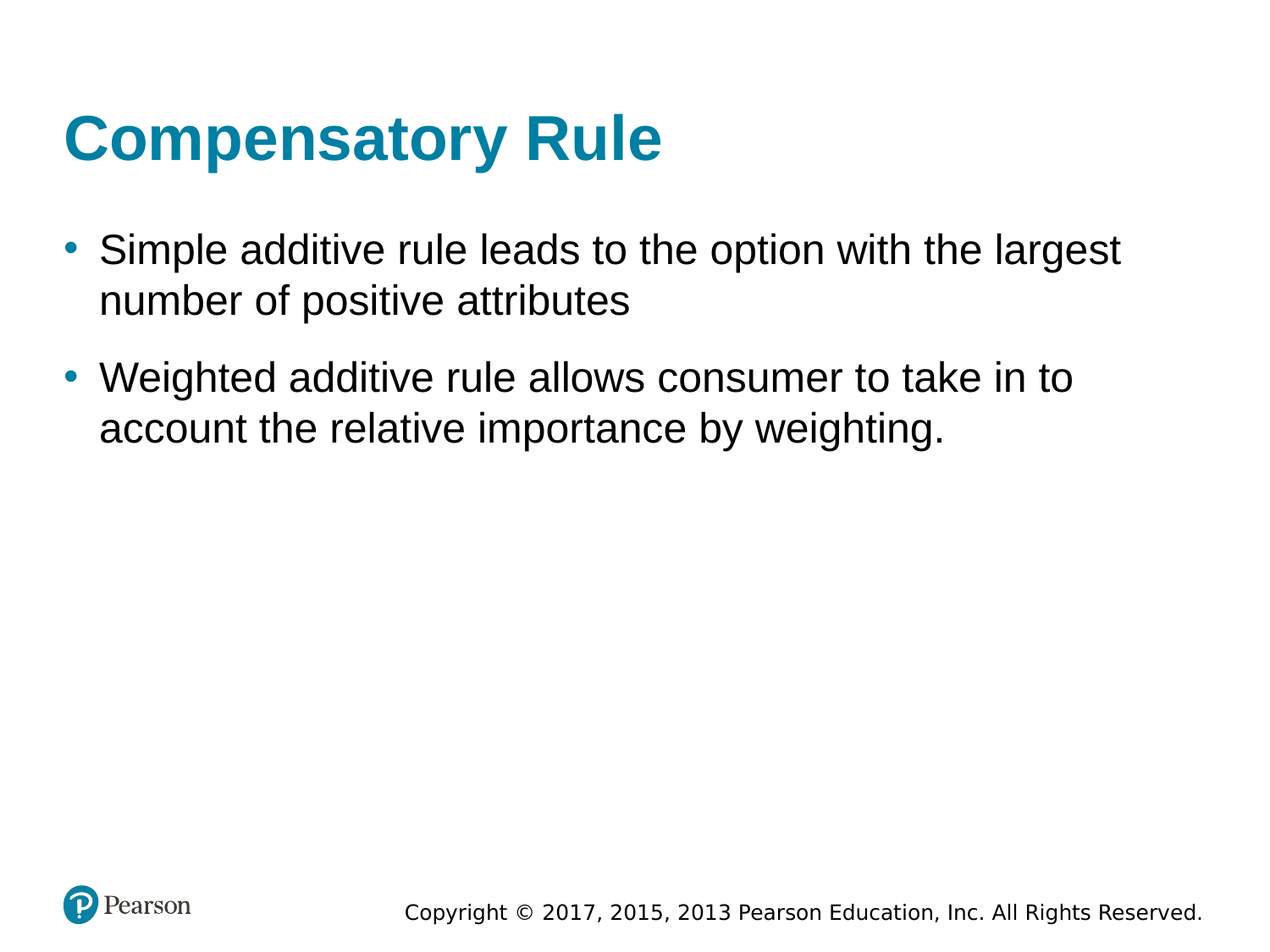

# Compensatory Rule
Simple additive rule leads to the option with the largest number of positive attributes
Weighted additive rule allows consumer to take in to account the relative importance by weighting.